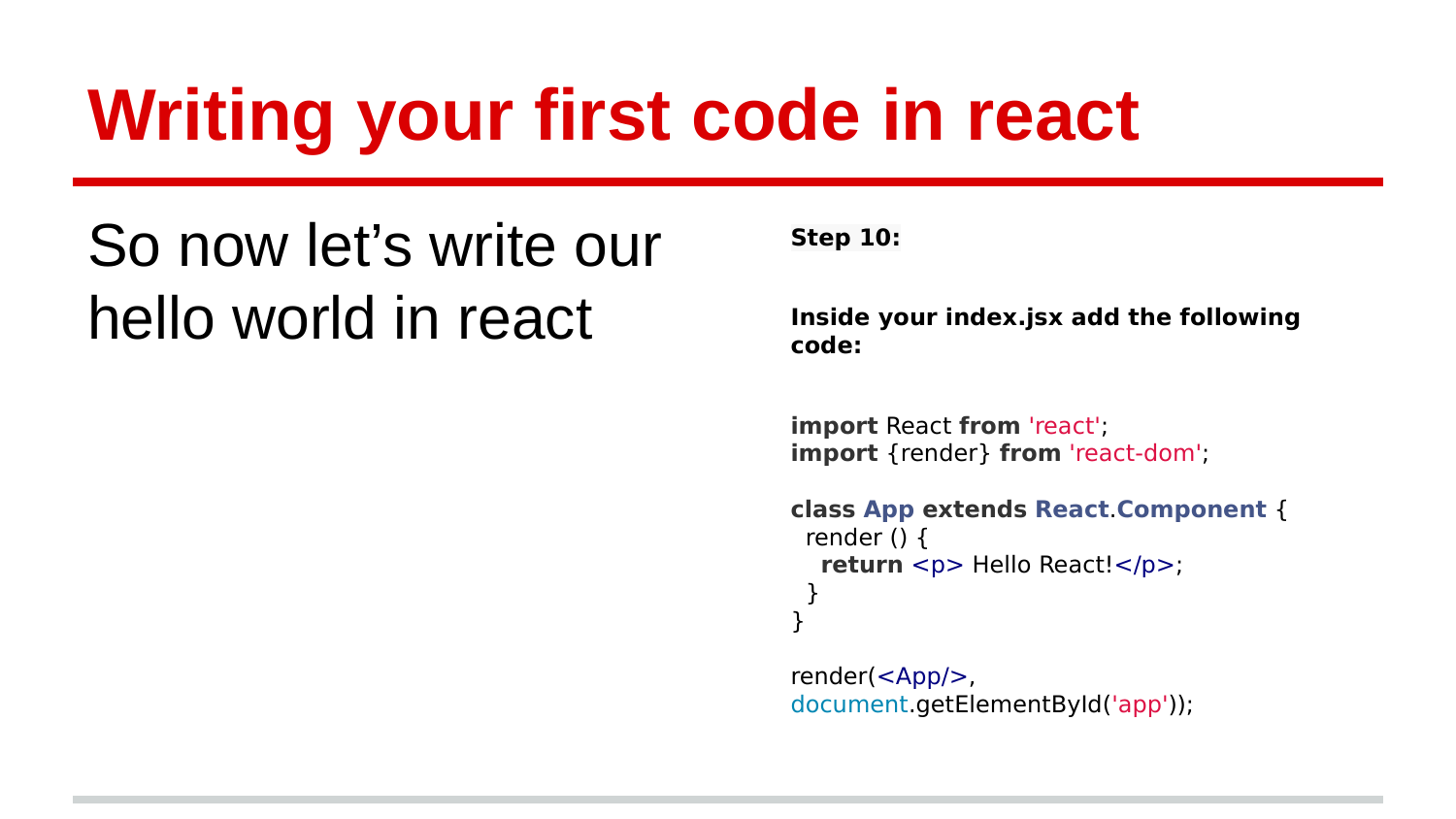

# Writing your first code in react
So now let’s write our hello world in react

Step 10:

Inside your index.jsx add the following code:

import React from 'react';
import {render} from 'react-dom';
class App extends React.Component {
  render () {
    return <p> Hello React!</p>;
  }
}
render(<App/>, document.getElementById('app'));